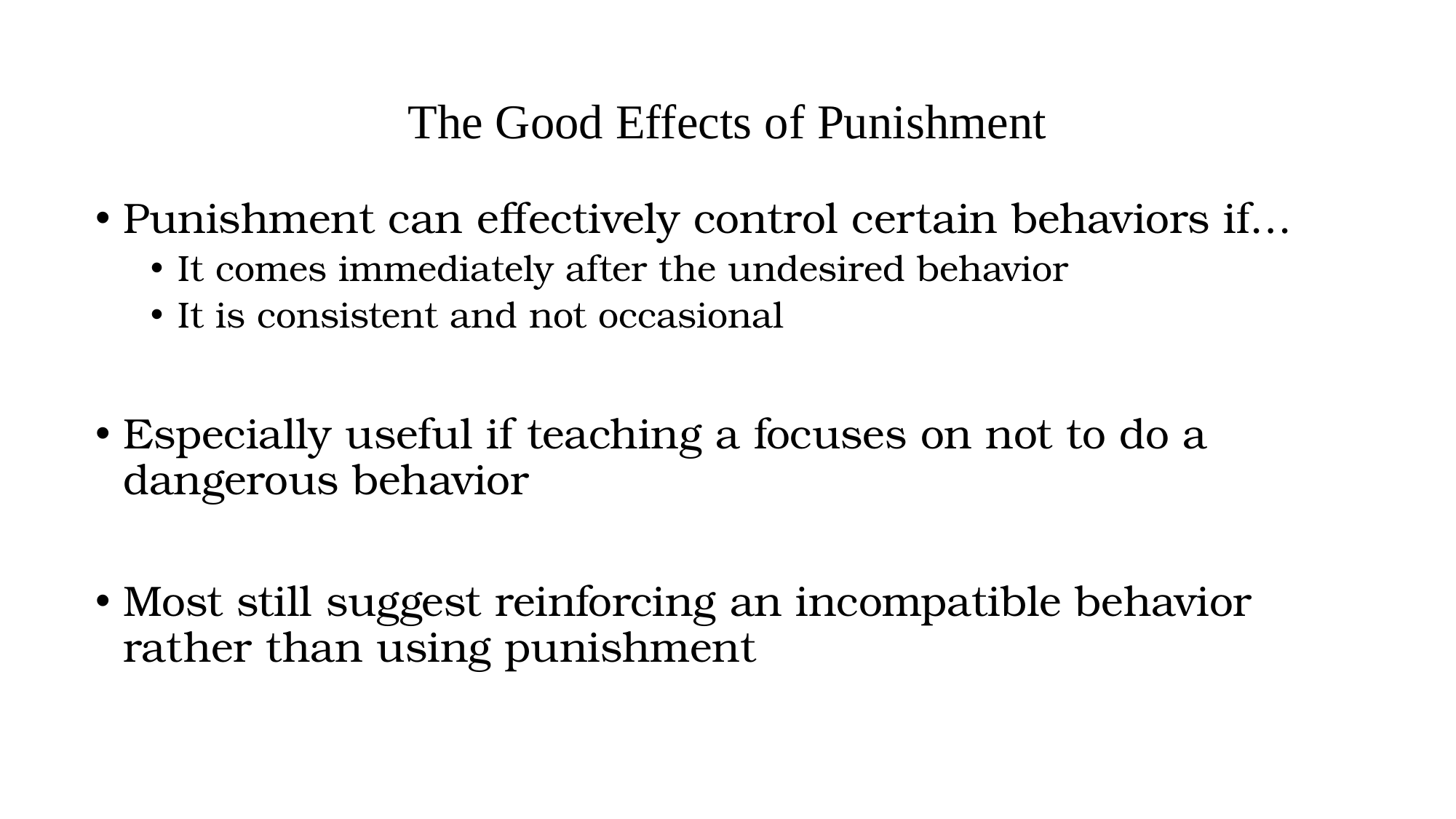

# The Good Effects of Punishment
Punishment can effectively control certain behaviors if…
It comes immediately after the undesired behavior
It is consistent and not occasional

Especially useful if teaching a focuses on not to do a dangerous behavior

Most still suggest reinforcing an incompatible behavior rather than using punishment